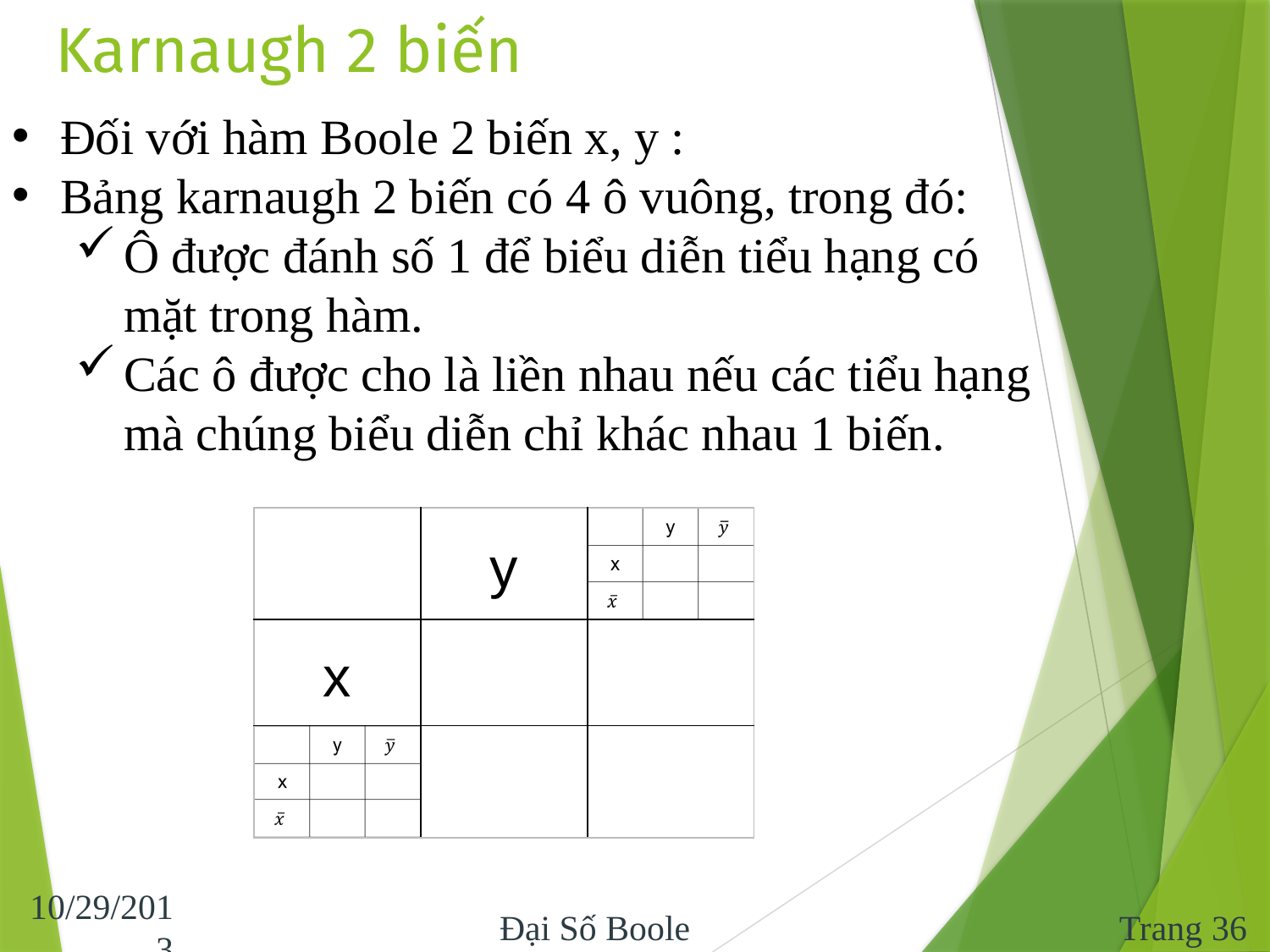

# Karnaugh 2 biến
Đối với hàm Boole 2 biến x, y :
Bảng karnaugh 2 biến có 4 ô vuông, trong đó:
Ô được đánh số 1 để biểu diễn tiểu hạng có mặt trong hàm.
Các ô được cho là liền nhau nếu các tiểu hạng mà chúng biểu diễn chỉ khác nhau 1 biến.
|  | y |  |
| --- | --- | --- |
| x |  |  |
|  |  |  |
Trang 36
10/29/2013
Đại Số Boole